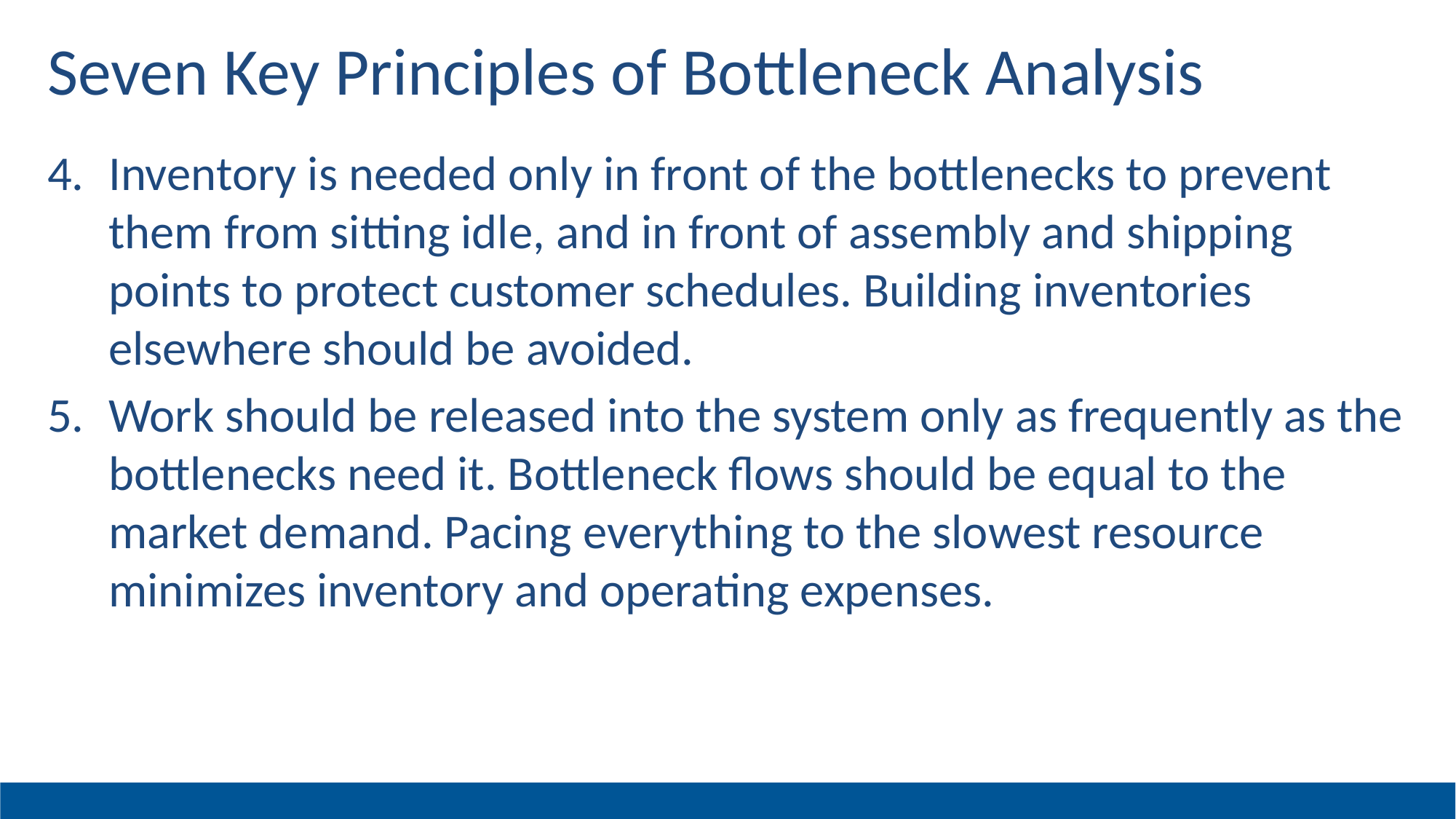

# Seven Key Principles of Bottleneck Analysis
Inventory is needed only in front of the bottlenecks to prevent them from sitting idle, and in front of assembly and shipping points to protect customer schedules. Building inventories elsewhere should be avoided.
Work should be released into the system only as frequently as the bottlenecks need it. Bottleneck flows should be equal to the market demand. Pacing everything to the slowest resource minimizes inventory and operating expenses.